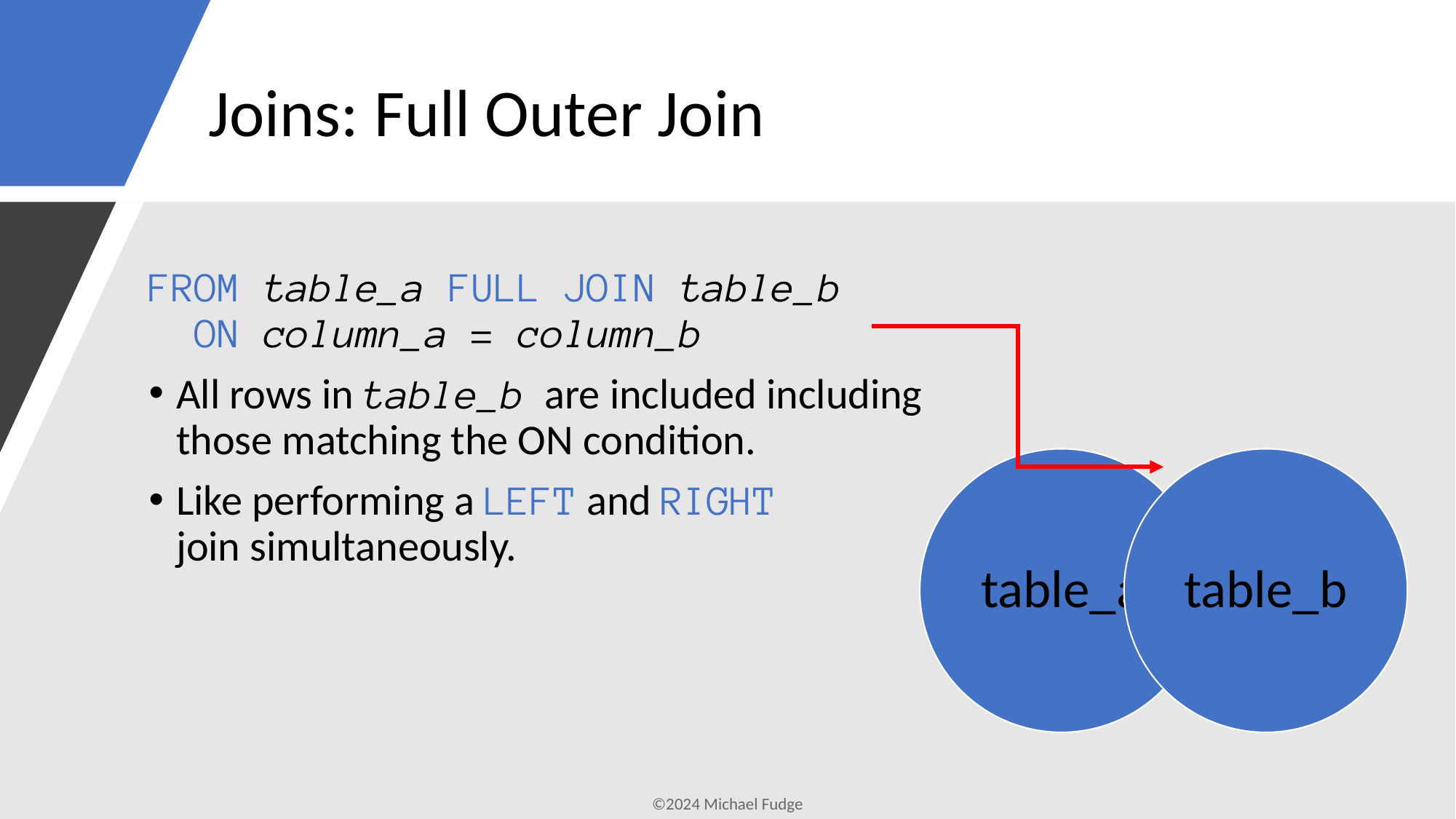

# Joins: Full Outer Join

FROM table_a FULL JOIN table_b
  ON column_a = column_b
All rows in table_b  are included including
those matching the ON condition.
Like performing a LEFT and RIGHT
join simultaneously.
table_a
table_b